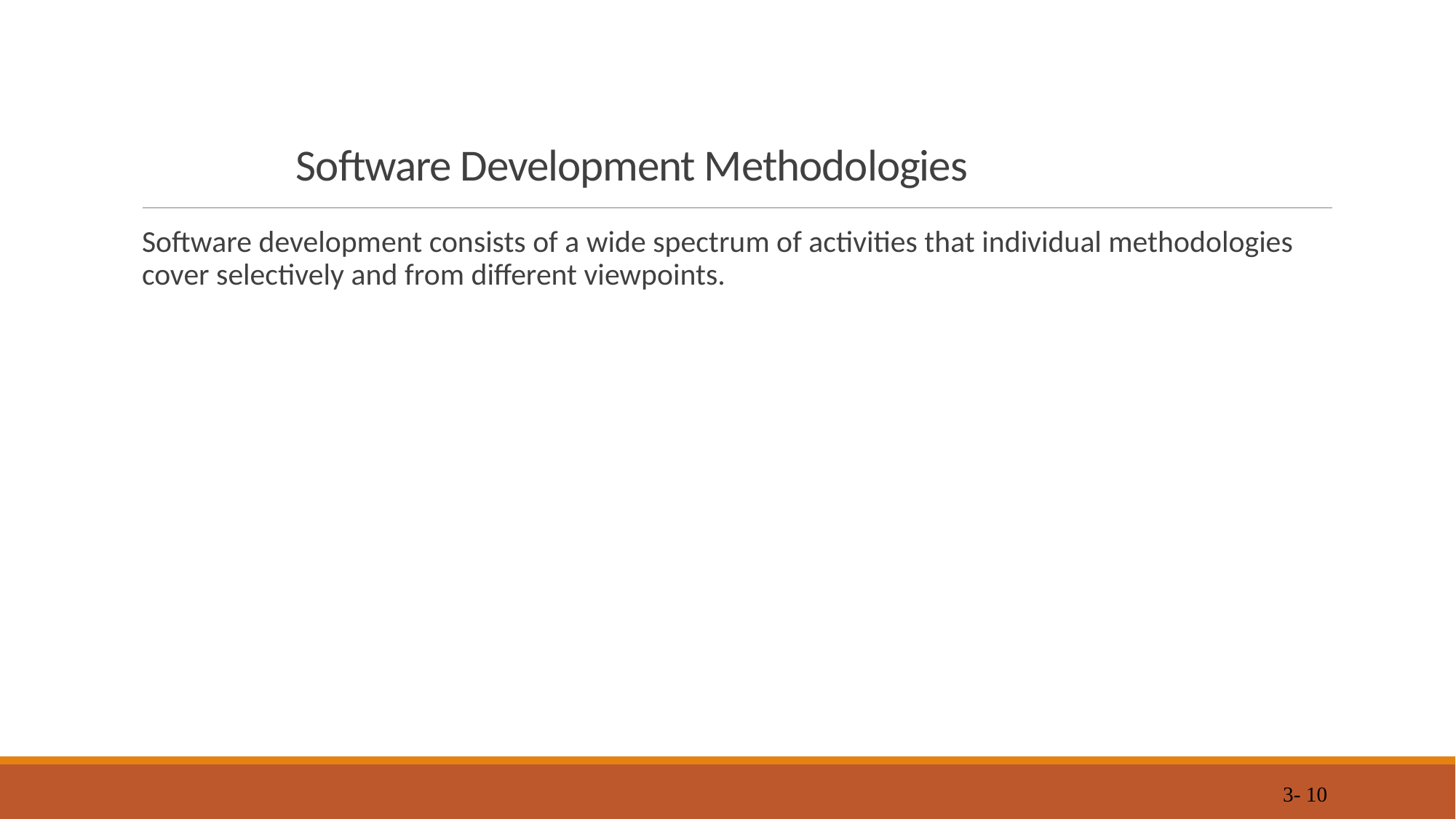

# Software Development Methodologies
Software development consists of a wide spectrum of activities that individual methodologies cover selectively and from different viewpoints.
  3- 10